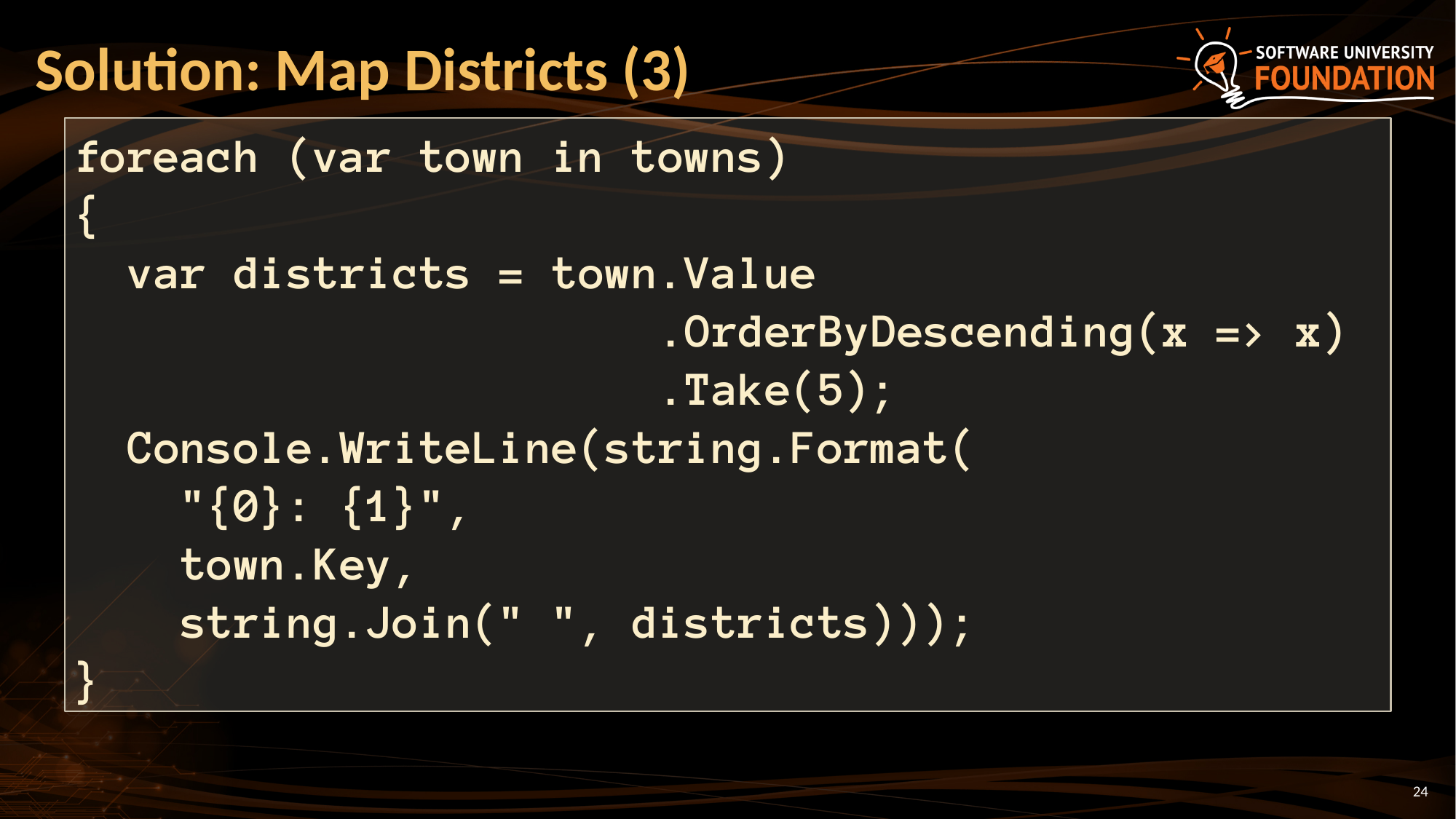

# Solution: Map Districts (3)
foreach (var town in towns)
{
  var districts = town.Value
                      .OrderByDescending(x => x)
                      .Take(5);
  Console.WriteLine(string.Format(
    "{0}: {1}",
    town.Key,
    string.Join(" ", districts)));
}
24